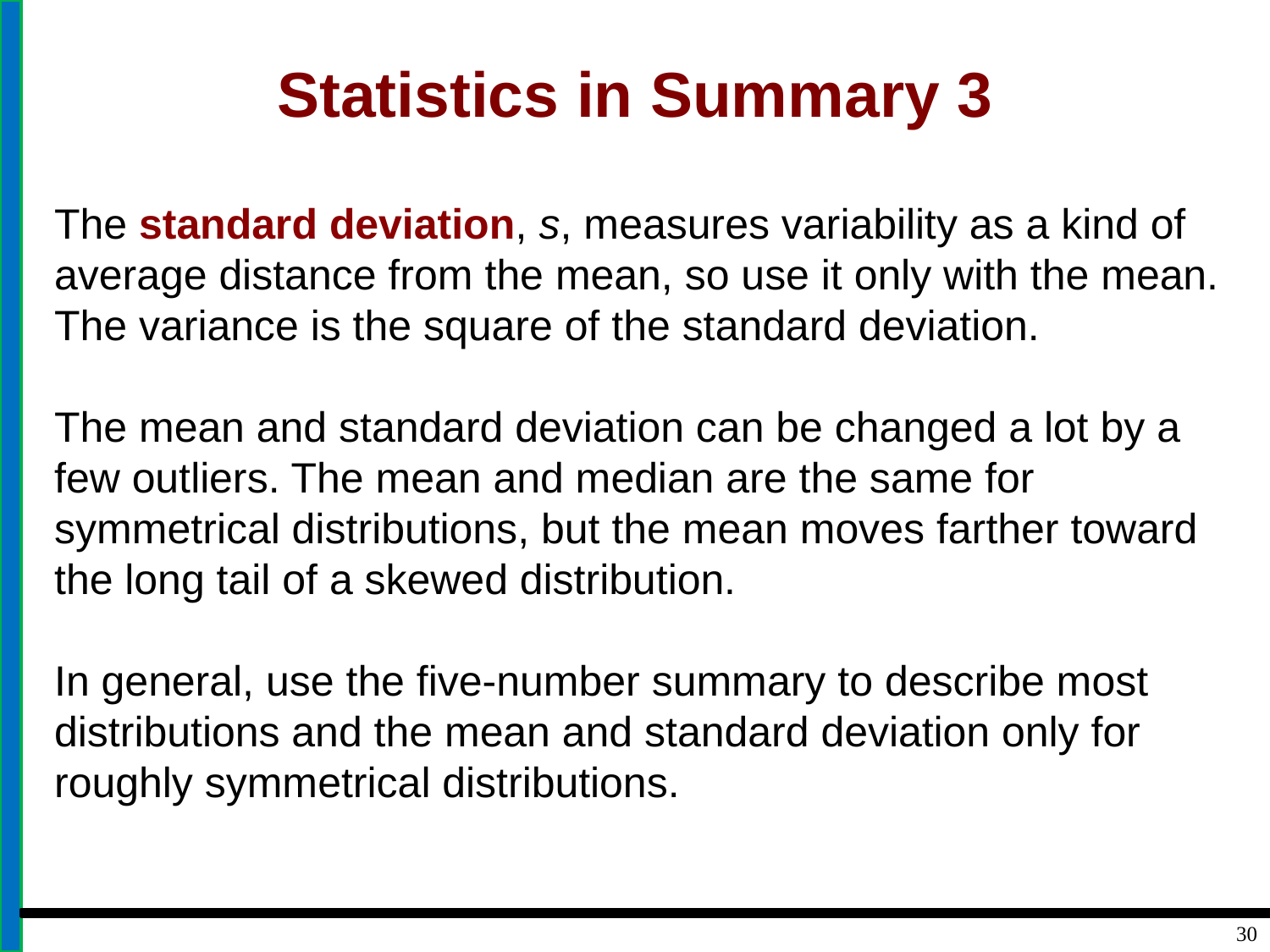

# Statistics in Summary 3
The standard deviation, s, measures variability as a kind of average distance from the mean, so use it only with the mean. The variance is the square of the standard deviation.

The mean and standard deviation can be changed a lot by a few outliers. The mean and median are the same for symmetrical distributions, but the mean moves farther toward the long tail of a skewed distribution.

In general, use the five-number summary to describe most distributions and the mean and standard deviation only for roughly symmetrical distributions.